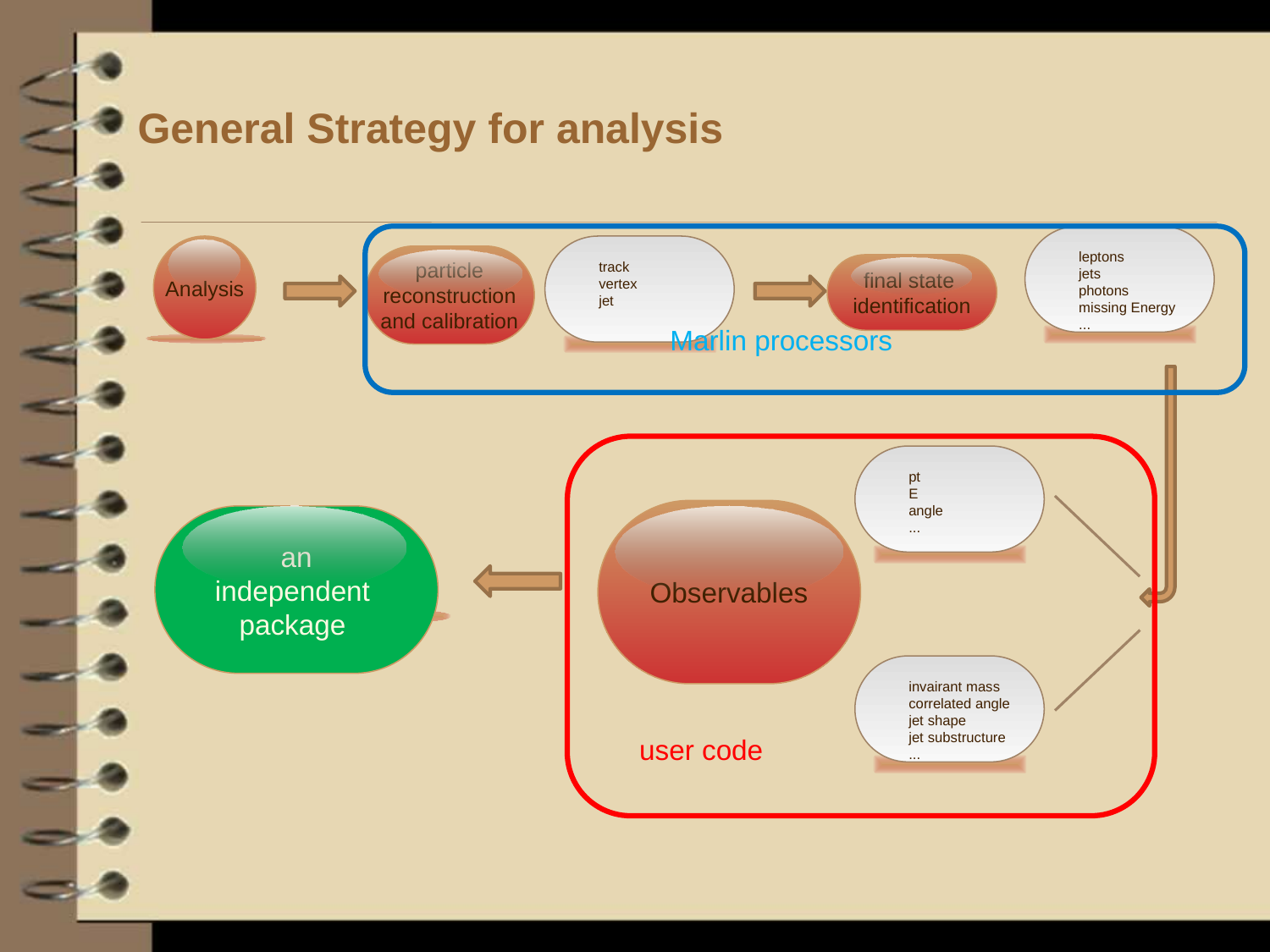

# General Strategy for analysis
leptons
jets
photons
missing Energy
...

Analysis

track
vertex
jet

particle
reconstruction
and calibration

final state
identification

Marlin processors

pt
E
angle
...

Observables

an
independent
package

invairant mass
correlated angle
jet shape
jet substructure
...

user code